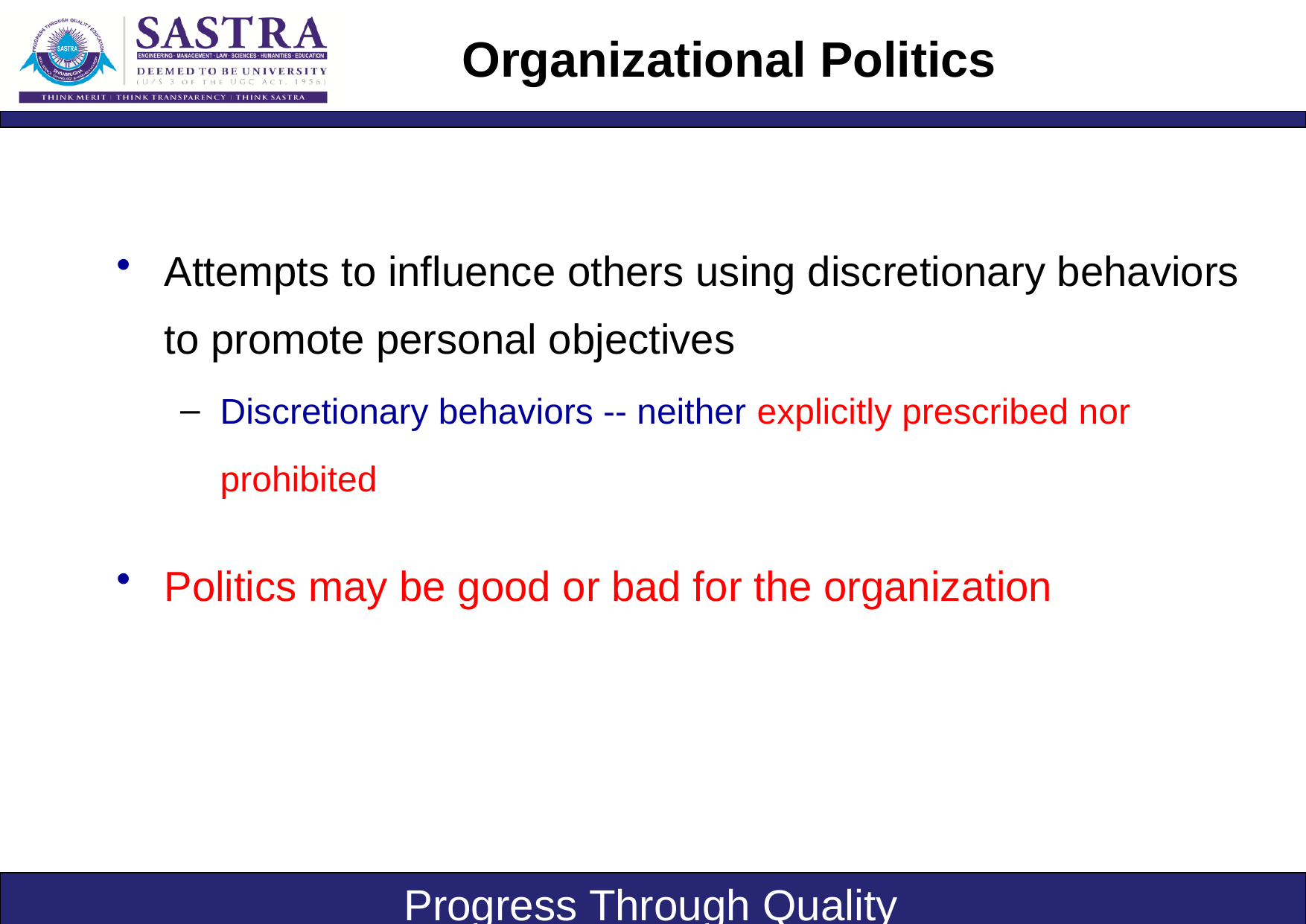

# Organizational Politics
Attempts to influence others using discretionary behaviors to promote personal objectives
Discretionary behaviors -- neither explicitly prescribed nor prohibited
Politics may be good or bad for the organization